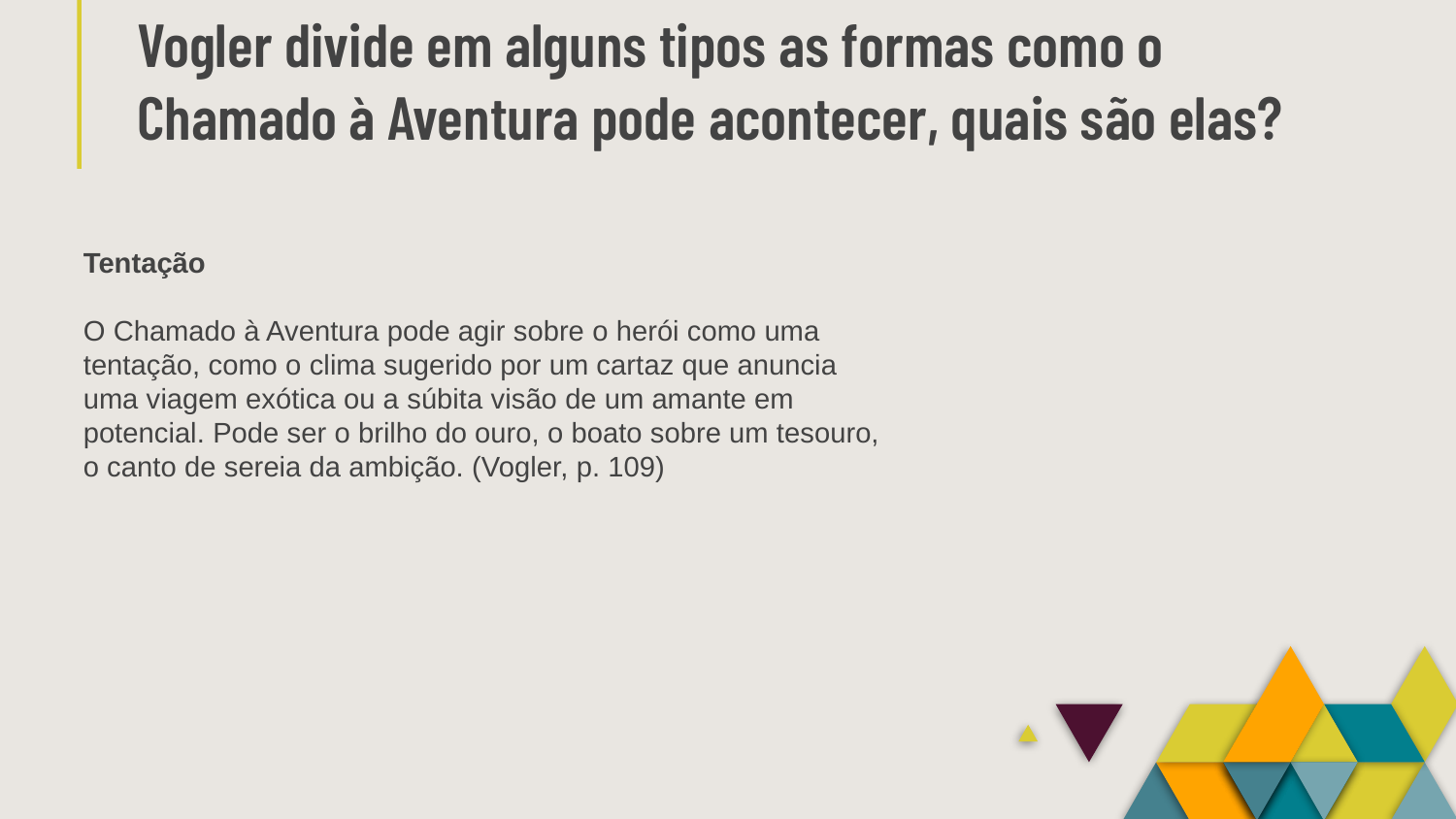

# Vogler divide em alguns tipos as formas como o Chamado à Aventura pode acontecer, quais são elas?
Tentação

O Chamado à Aventura pode agir sobre o herói como uma tentação, como o clima sugerido por um cartaz que anuncia uma viagem exótica ou a súbita visão de um amante em potencial. Pode ser o brilho do ouro, o boato sobre um tesouro, o canto de sereia da ambição. (Vogler, p. 109)